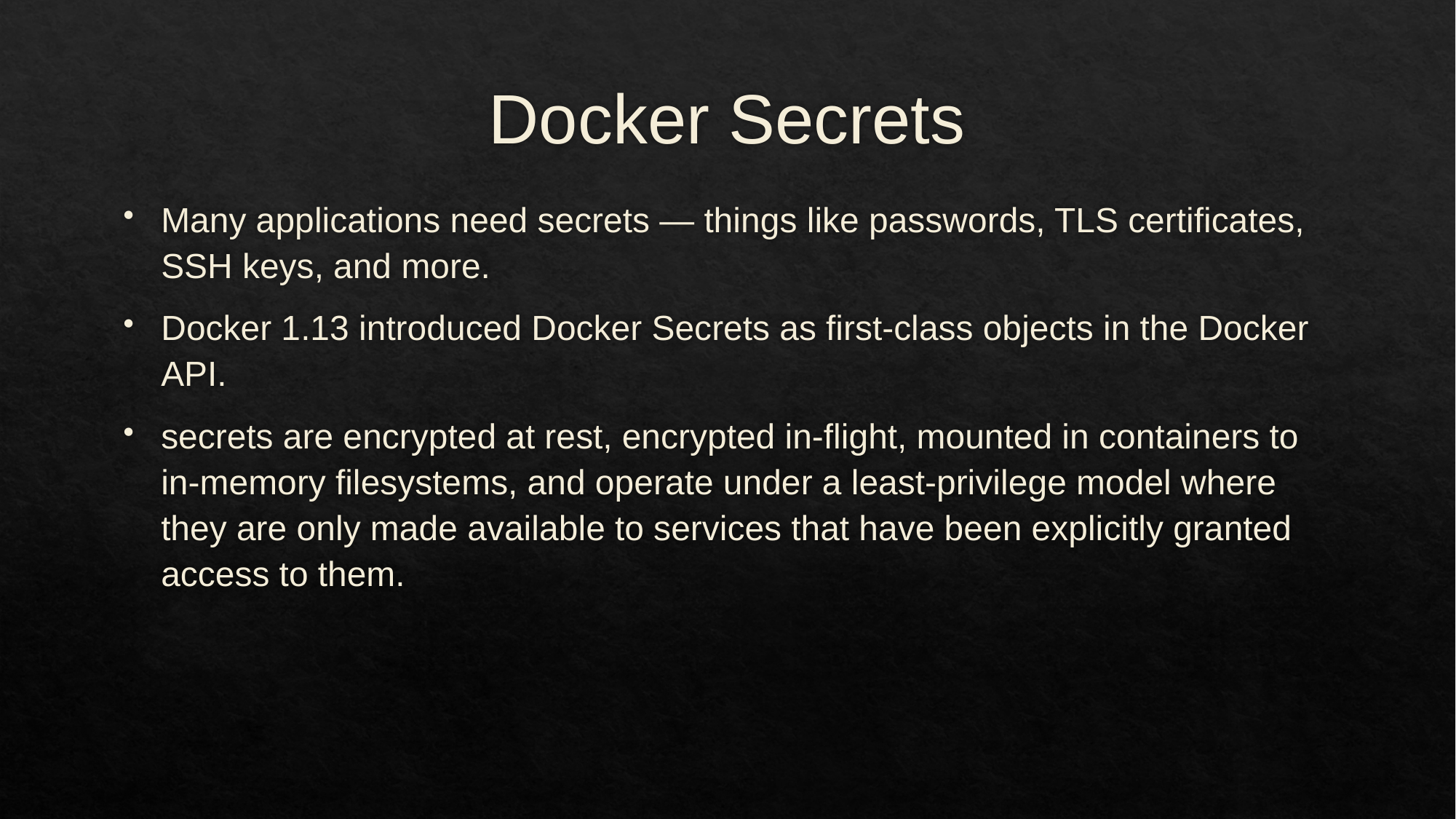

# Docker Secrets
Many applications need secrets — things like passwords, TLS certificates, SSH keys, and more.
Docker 1.13 introduced Docker Secrets as first-class objects in the Docker API.
secrets are encrypted at rest, encrypted in-flight, mounted in containers to in-memory filesystems, and operate under a least-privilege model where they are only made available to services that have been explicitly granted access to them.